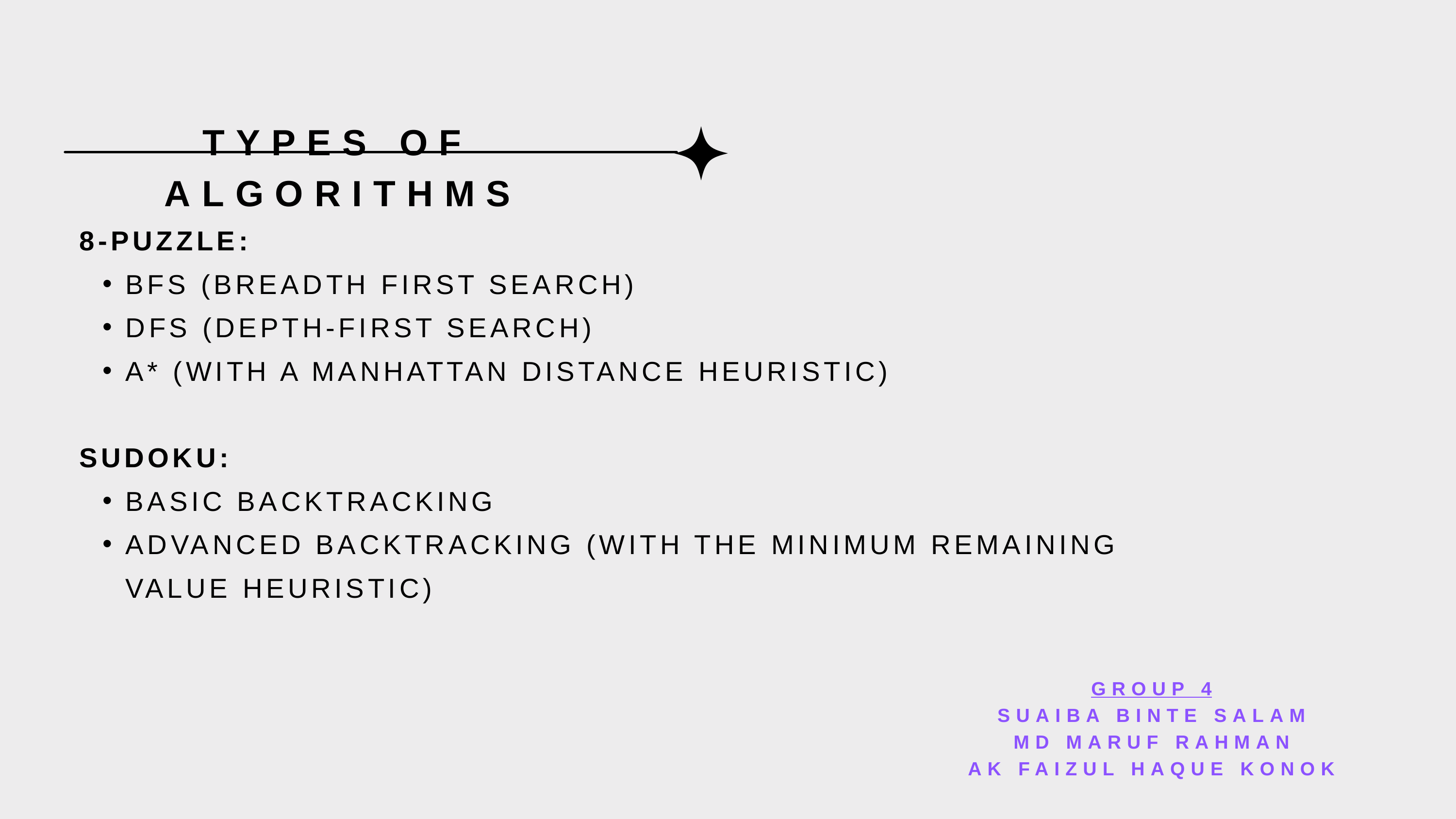

TYPES OF ALGORITHMS

8-PUZZLE:
BFS (BREADTH FIRST SEARCH)
DFS (DEPTH-FIRST SEARCH)
A* (WITH A MANHATTAN DISTANCE HEURISTIC)

SUDOKU:
BASIC BACKTRACKING
ADVANCED BACKTRACKING (WITH THE MINIMUM REMAINING VALUE HEURISTIC)
GROUP 4
SUAIBA BINTE SALAM
MD MARUF RAHMAN
AK FAIZUL HAQUE KONOK